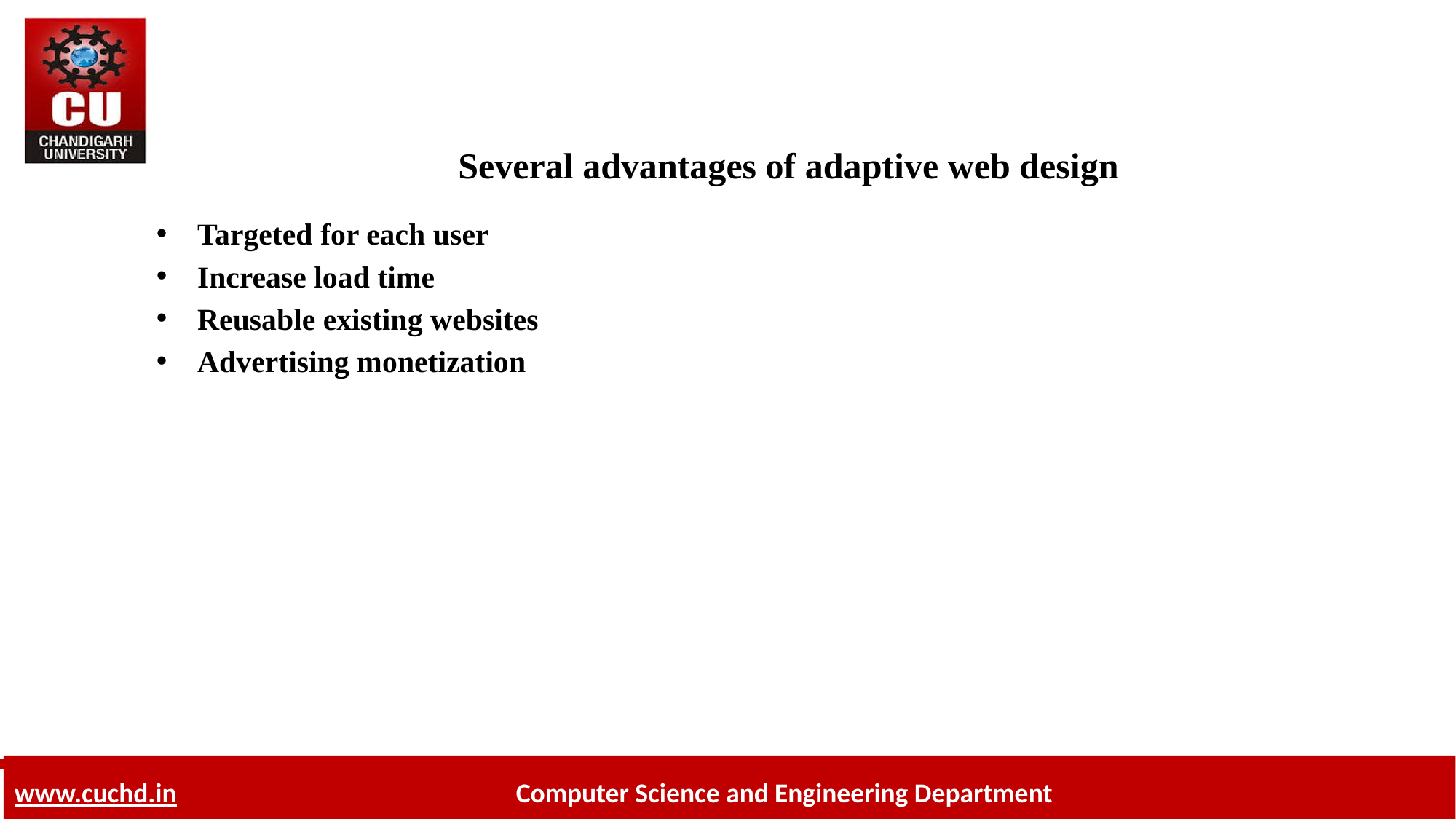

# Several advantages of adaptive web design
Targeted for each user
Increase load time
Reusable existing websites
Advertising monetization